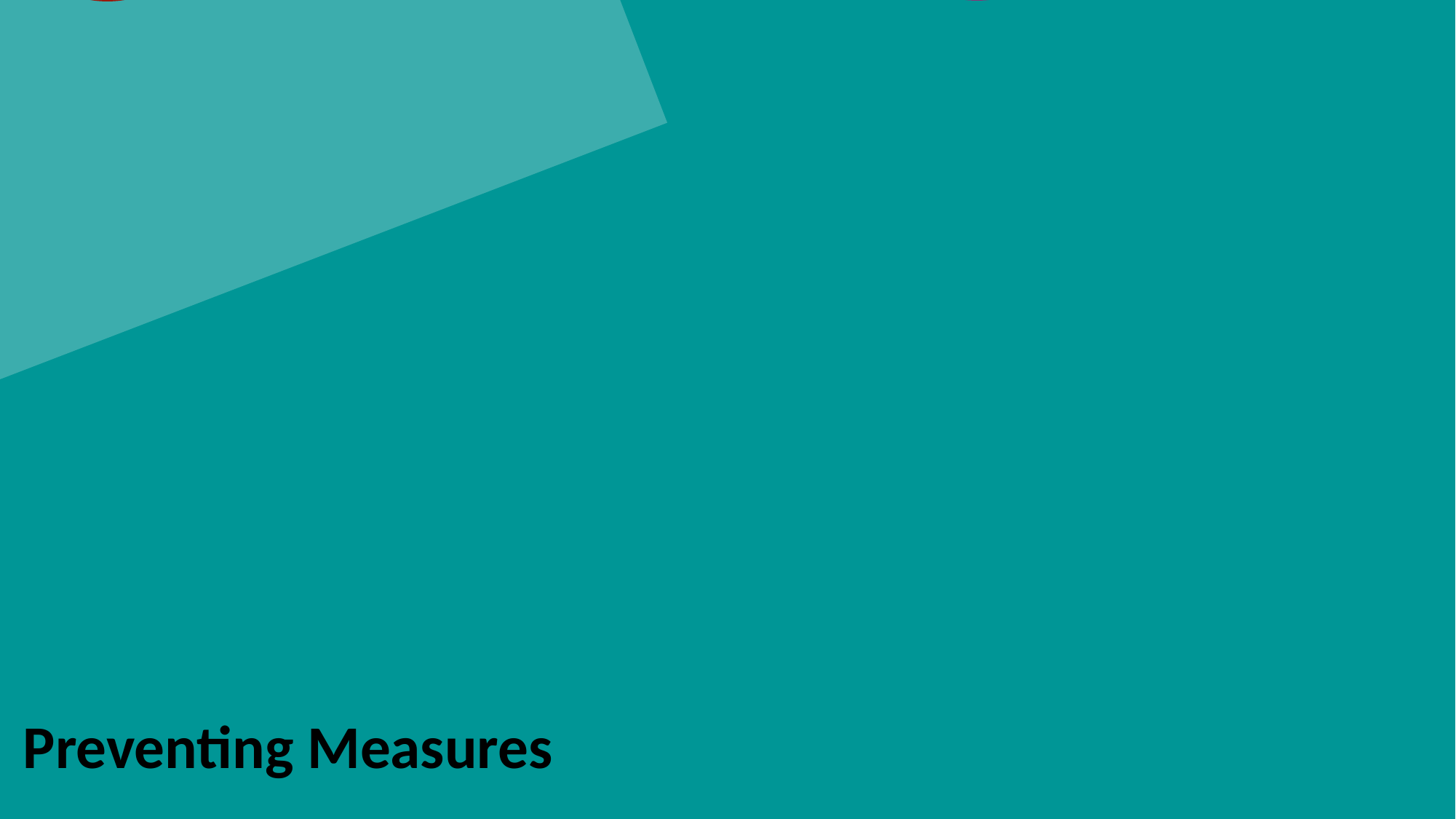

Use of Advanced Technology.

Spreading Positivity Around the
Organisation.

Experienced
Trainers to Train Employees.

Better Security and Friendly Environment.

Showing No Discrimination and Partiality towards Employee's.

Preventing Measures